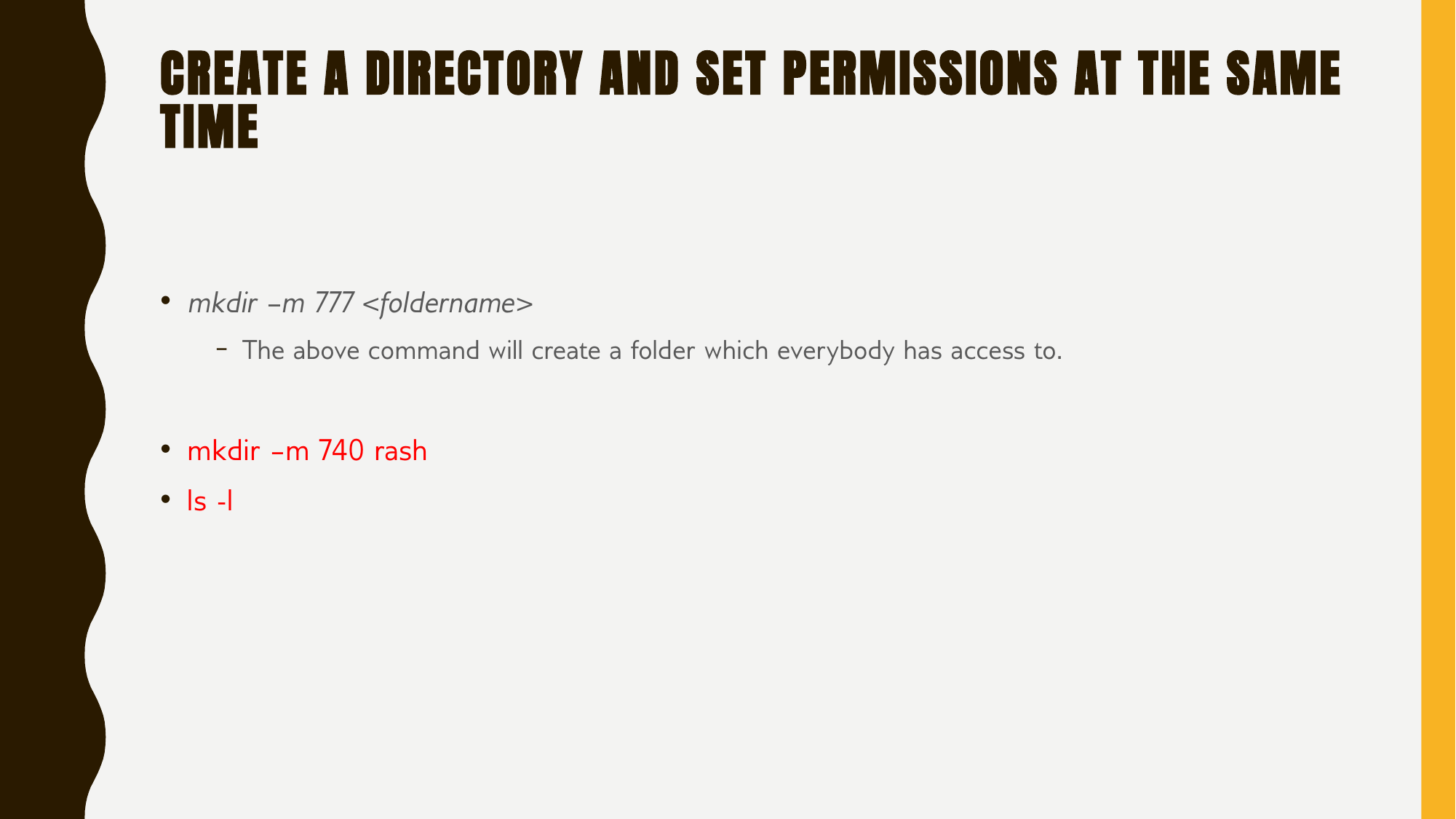

# Create A Directory And Set Permissions At The Same Time
mkdir –m 777 <foldername>
The above command will create a folder which everybody has access to.

mkdir –m 740 rash
ls -l